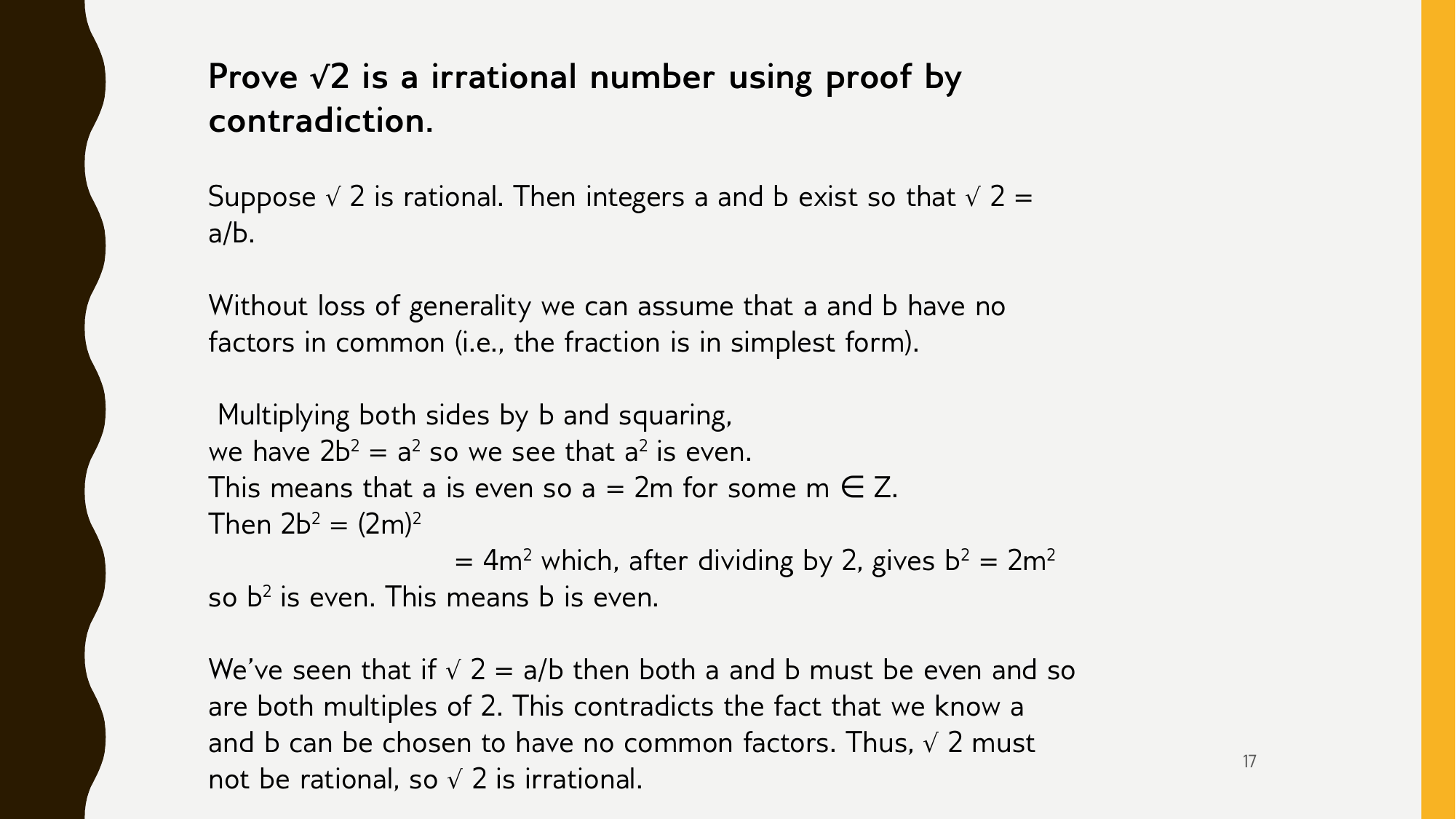

Prove √2 is a irrational number using proof by contradiction.

Suppose √ 2 is rational. Then integers a and b exist so that √ 2 = a/b.

Without loss of generality we can assume that a and b have no factors in common (i.e., the fraction is in simplest form).

 Multiplying both sides by b and squaring,
we have 2b2 = a2 so we see that a2 is even.
This means that a is even so a = 2m for some m ∈ Z.
Then 2b2 = (2m)2
		   = 4m2 which, after dividing by 2, gives b2 = 2m2 so b2 is even. This means b is even.

We’ve seen that if √ 2 = a/b then both a and b must be even and so are both multiples of 2. This contradicts the fact that we know a and b can be chosen to have no common factors. Thus, √ 2 must not be rational, so √ 2 is irrational.
17